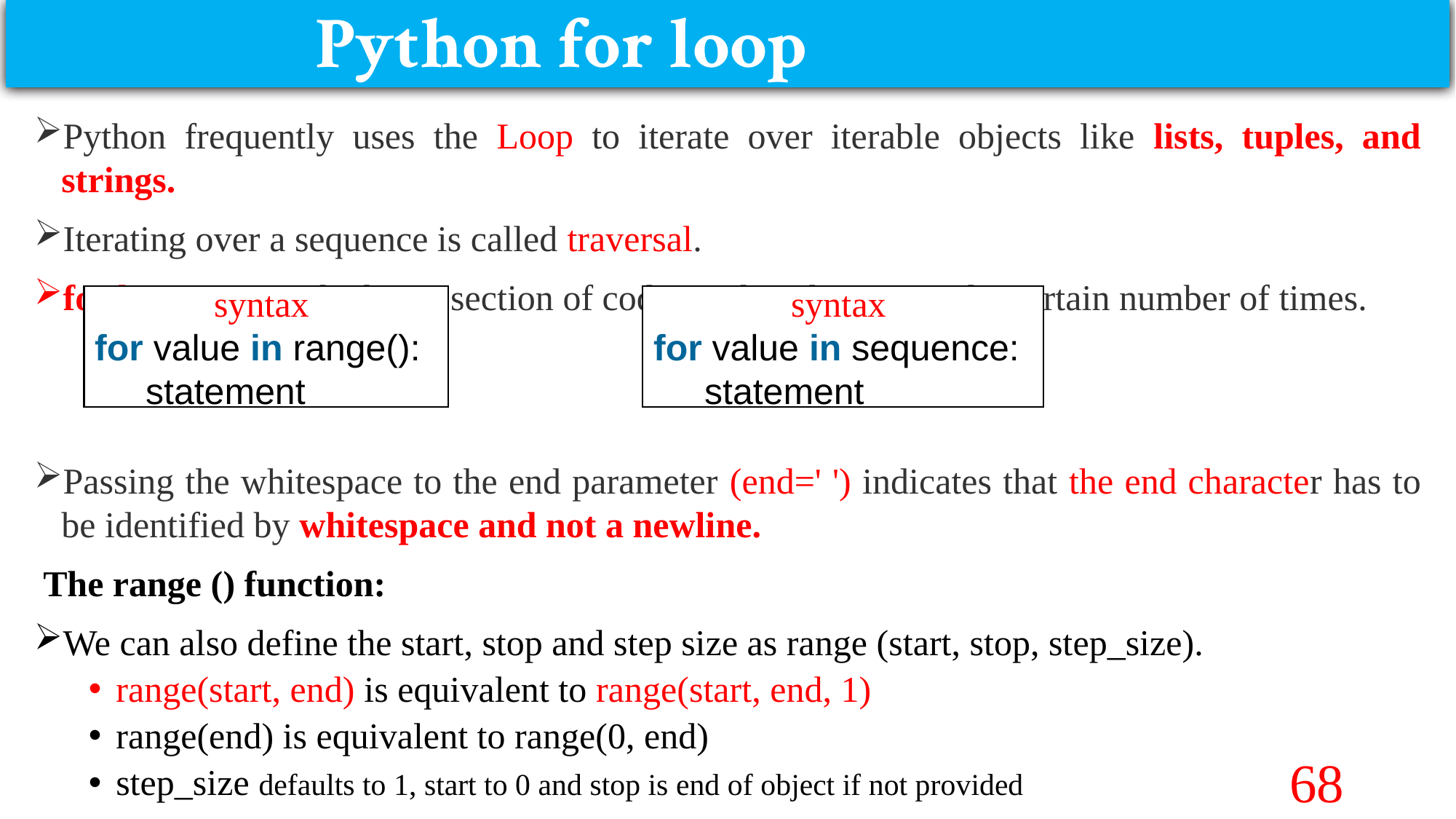

Python for loop

Python frequently uses the Loop to iterate over iterable objects like lists, tuples, and strings.
Iterating over a sequence is called traversal.
for loops are used when a section of code needs to be repeated a certain number of times.

Passing the whitespace to the end parameter (end=' ') indicates that the end character has to be identified by whitespace and not a newline.
 The range () function:
We can also define the start, stop and step size as range (start, stop, step_size).
range(start, end) is equivalent to range(start, end, 1)
range(end) is equivalent to range(0, end)
step_size defaults to 1, start to 0 and stop is end of object if not provided

syntax
for value in range():
     statement
syntax
for value in sequence:
     statement
68